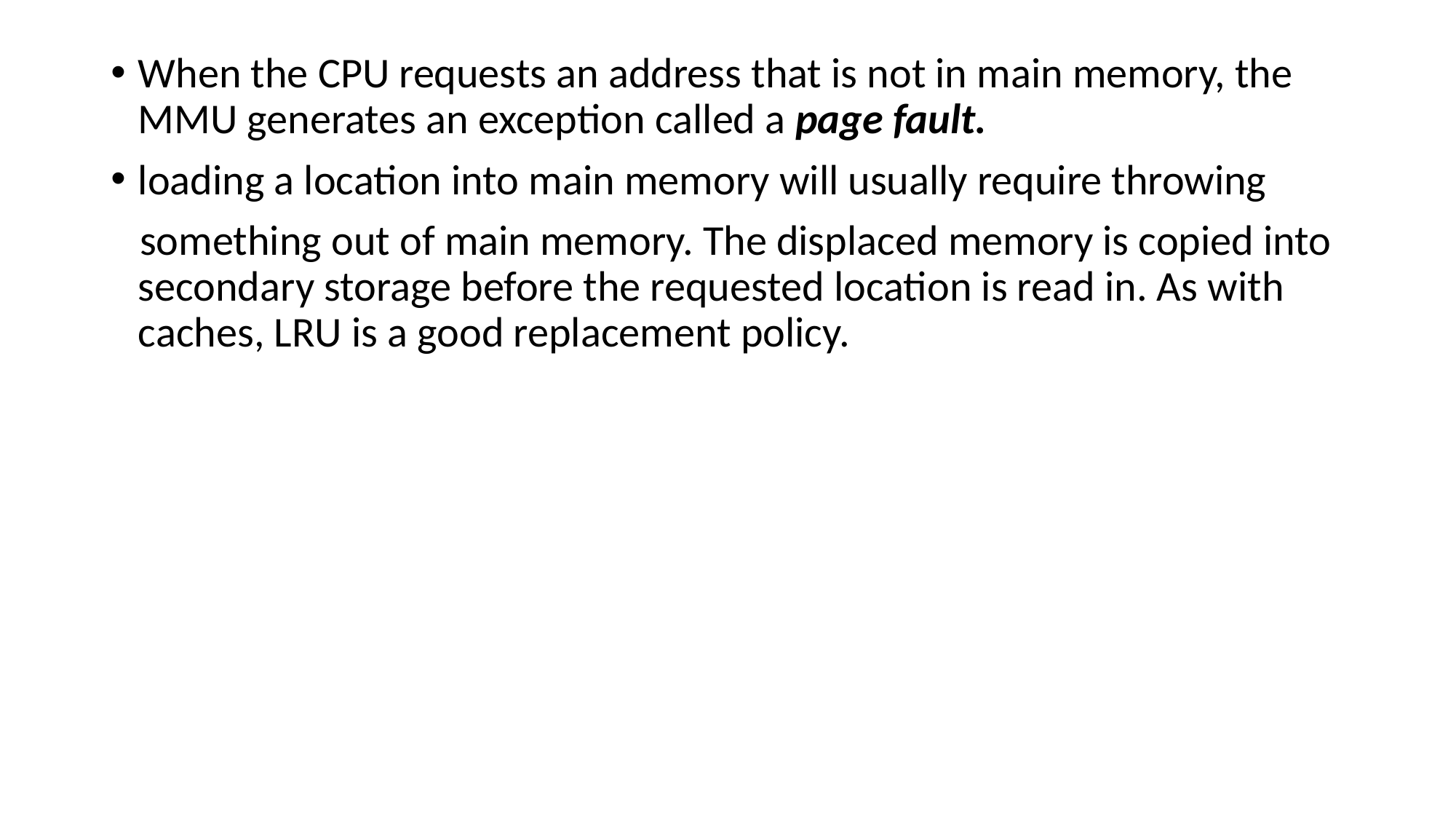

When the CPU requests an address that is not in main memory, the MMU generates an exception called a page fault.
loading a location into main memory will usually require throwing
   something out of main memory. The displaced memory is copied into secondary storage before the requested location is read in. As with caches, LRU is a good replacement policy.